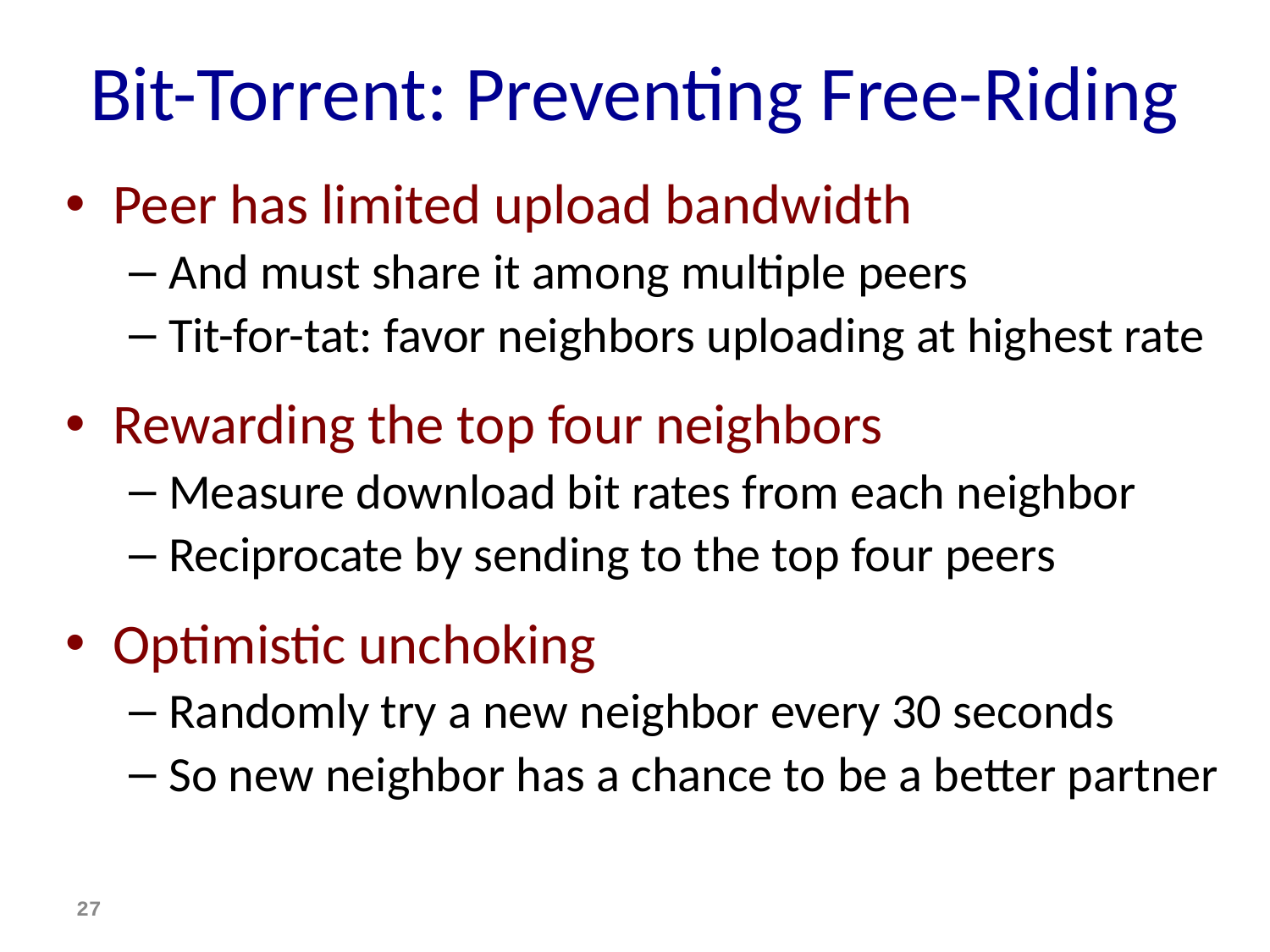

# Bit-Torrent: Preventing Free-Riding
Peer has limited upload bandwidth
And must share it among multiple peers
Tit-for-tat: favor neighbors uploading at highest rate
Rewarding the top four neighbors
Measure download bit rates from each neighbor
Reciprocate by sending to the top four peers
Optimistic unchoking
Randomly try a new neighbor every 30 seconds
So new neighbor has a chance to be a better partner

27